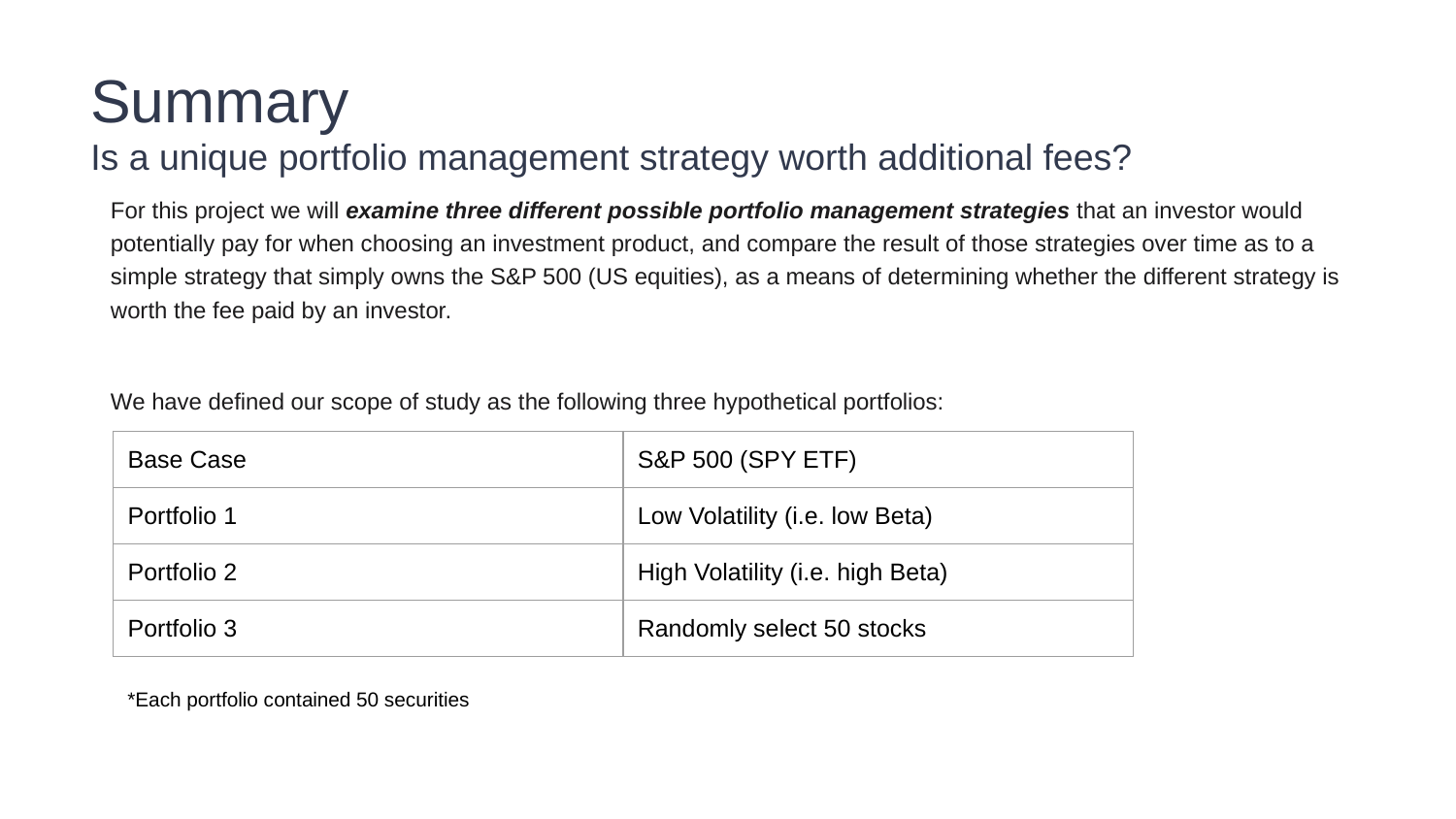

Summary
Is a unique portfolio management strategy worth additional fees?
For this project we will examine three different possible portfolio management strategies that an investor would potentially pay for when choosing an investment product, and compare the result of those strategies over time as to a simple strategy that simply owns the S&P 500 (US equities), as a means of determining whether the different strategy is worth the fee paid by an investor.

We have defined our scope of study as the following three hypothetical portfolios:

| Base Case | S&P 500 (SPY ETF) |
| --- | --- |
| Portfolio 1 | Low Volatility (i.e. low Beta) |
| Portfolio 2 | High Volatility (i.e. high Beta) |
| Portfolio 3 | Randomly select 50 stocks |
*Each portfolio contained 50 securities